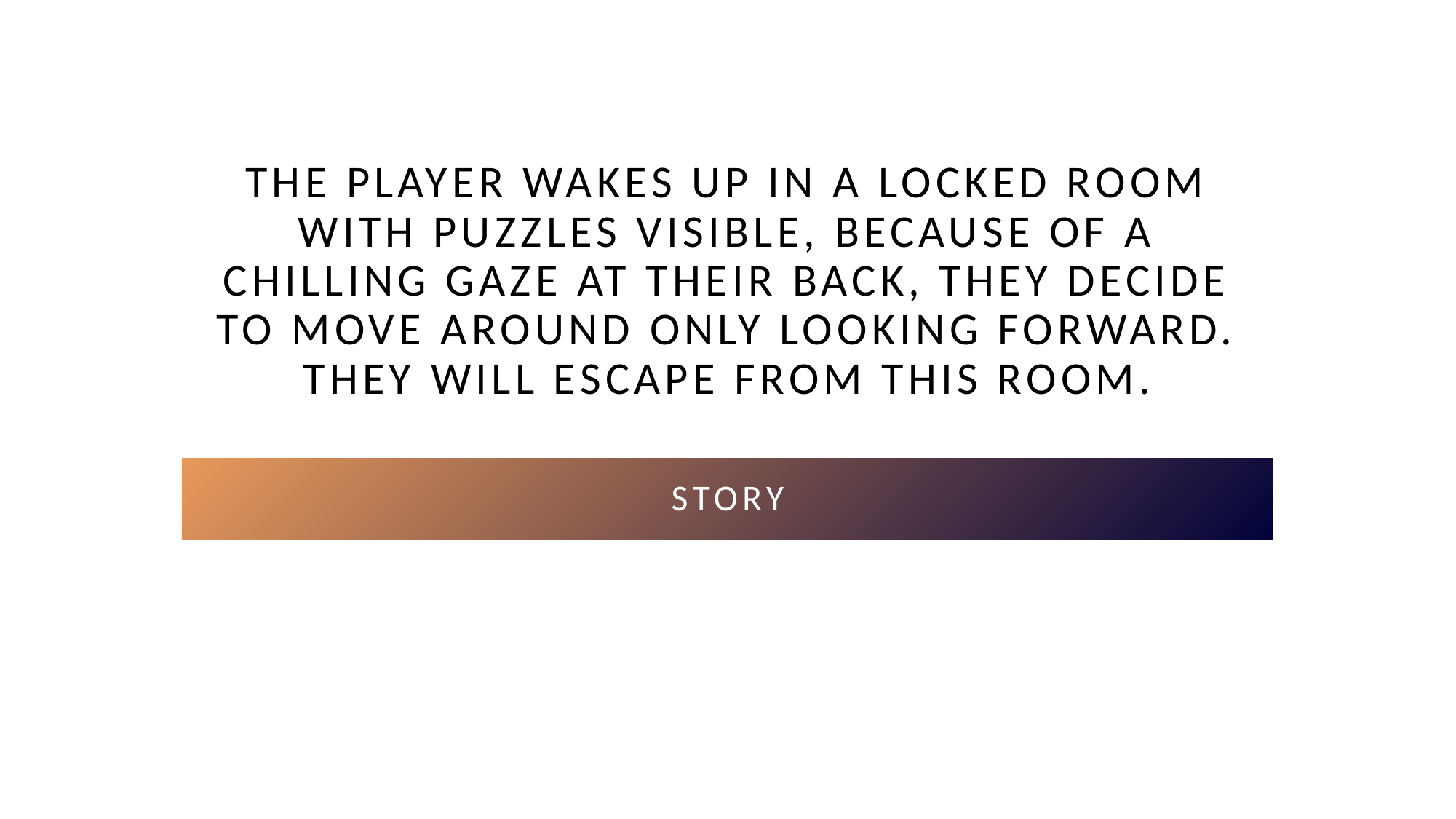

# The player wakes up in a locked room with puzzles visible, because of a chilling gaze at their back, they decide to move around only looking forward. They will escape from this room.
Story